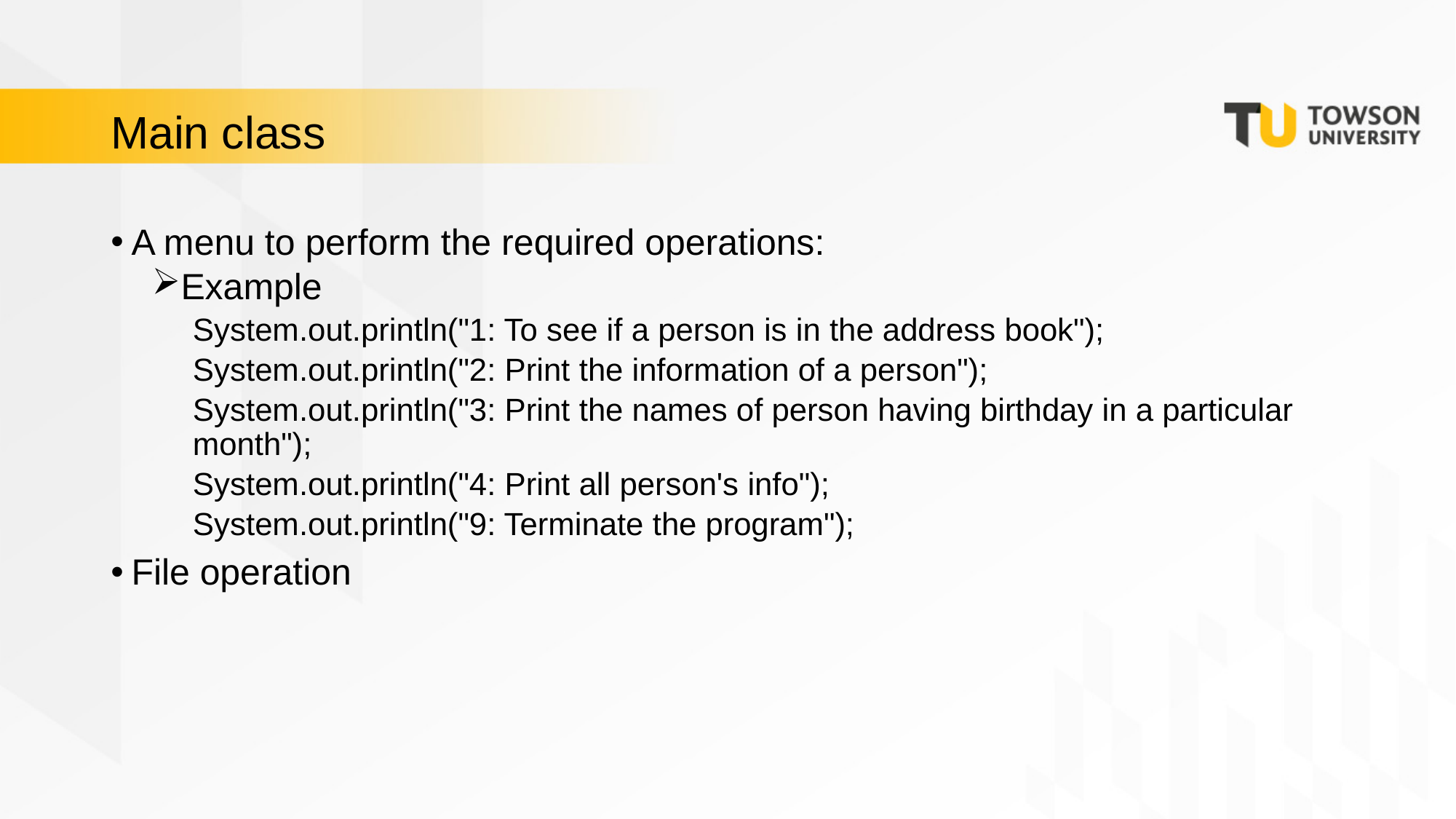

# Main class
A menu to perform the required operations:
Example
System.out.println("1: To see if a person is in the address book");
System.out.println("2: Print the information of a person");
System.out.println("3: Print the names of person having birthday in a particular month");
System.out.println("4: Print all person's info");
System.out.println("9: Terminate the program");
File operation